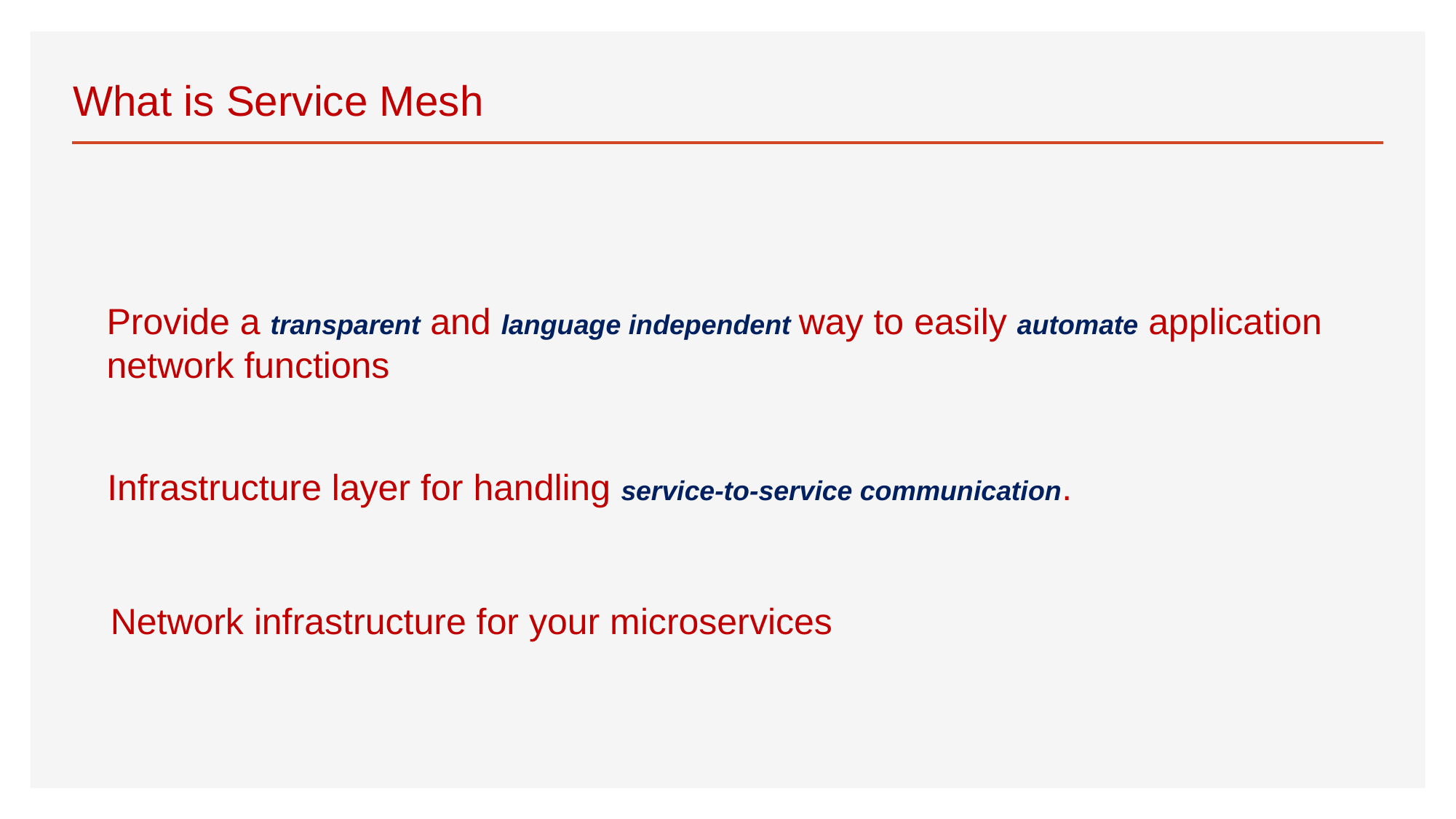

# What is Service Mesh
Provide a transparent and language independent way to easily automate application network functions
Infrastructure layer for handling service-to-service communication.
Network infrastructure for your microservices